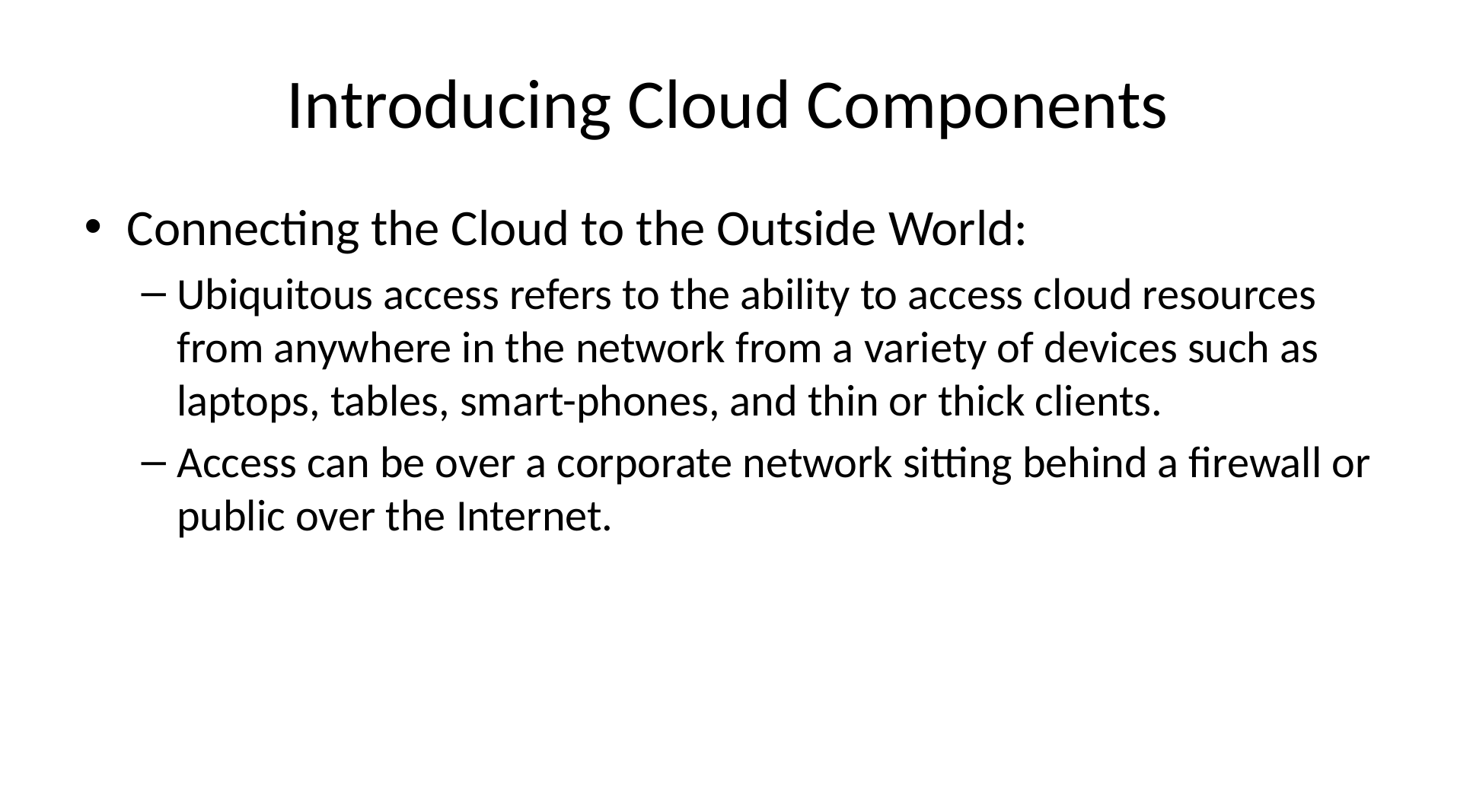

# Introducing Cloud Components
Connecting the Cloud to the Outside World:
Ubiquitous access refers to the ability to access cloud resources from anywhere in the network from a variety of devices such as laptops, tables, smart-phones, and thin or thick clients.
Access can be over a corporate network sitting behind a firewall or public over the Internet.